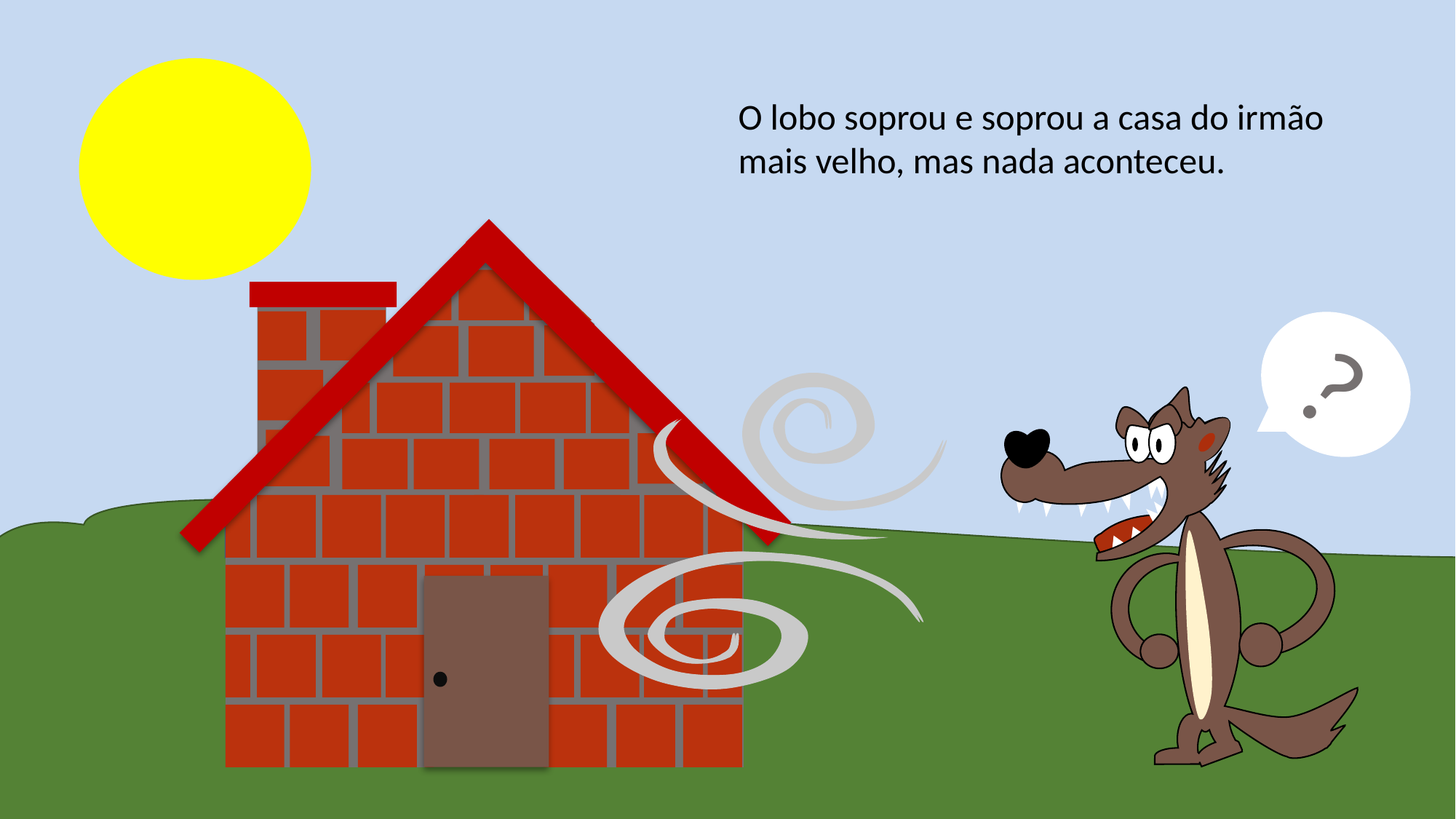

O lobo soprou e soprou a casa do irmão mais velho, mas nada aconteceu.

?